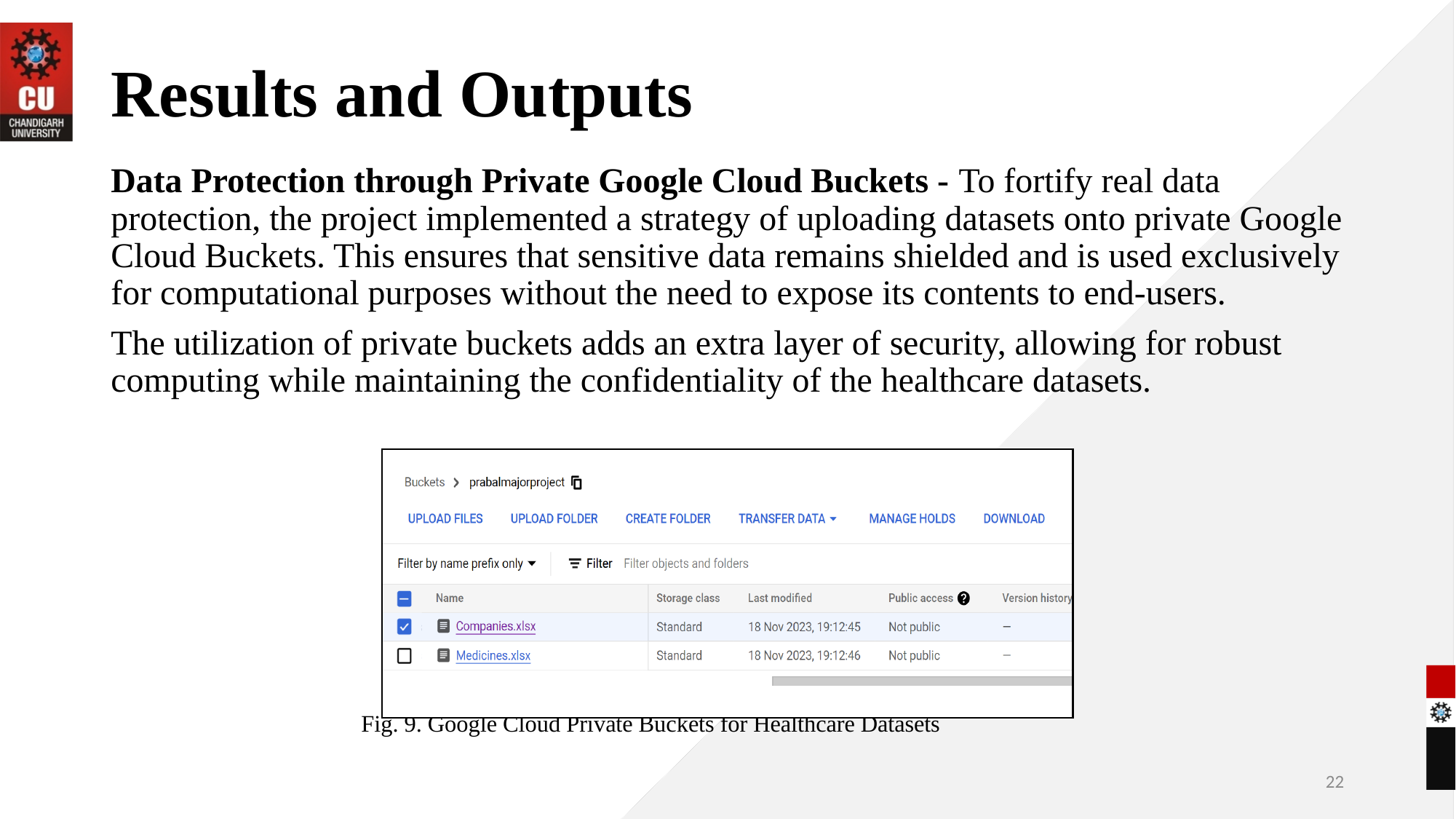

# Results and Outputs
Data Protection through Private Google Cloud Buckets - To fortify real data protection, the project implemented a strategy of uploading datasets onto private Google Cloud Buckets. This ensures that sensitive data remains shielded and is used exclusively for computational purposes without the need to expose its contents to end-users.
The utilization of private buckets adds an extra layer of security, allowing for robust computing while maintaining the confidentiality of the healthcare datasets.

                                           Fig. 9. Google Cloud Private Buckets for Healthcare Datasets

22